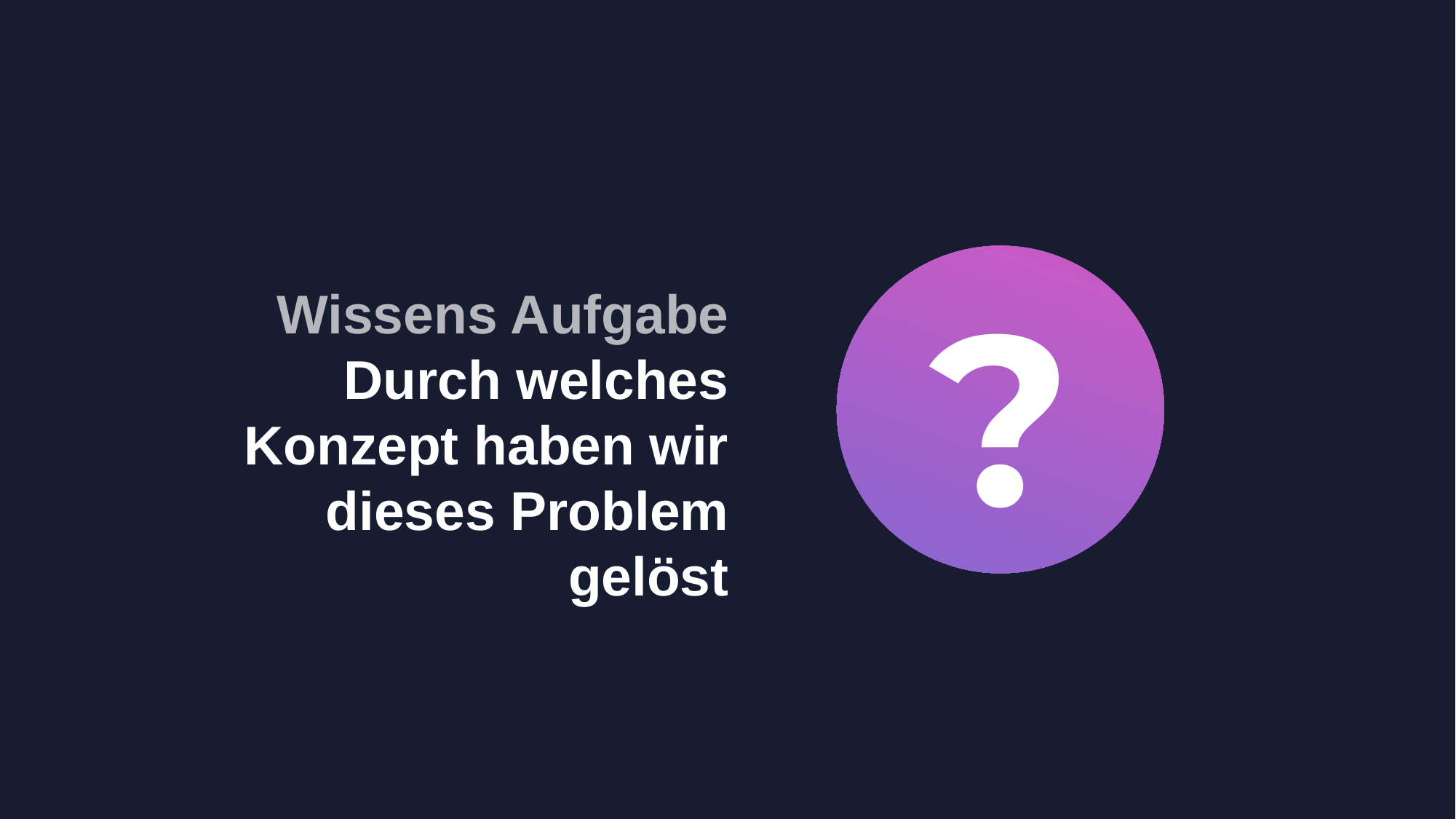

?
Wissens Aufgabe
Durch welches Konzept haben wir dieses Problem gelöst